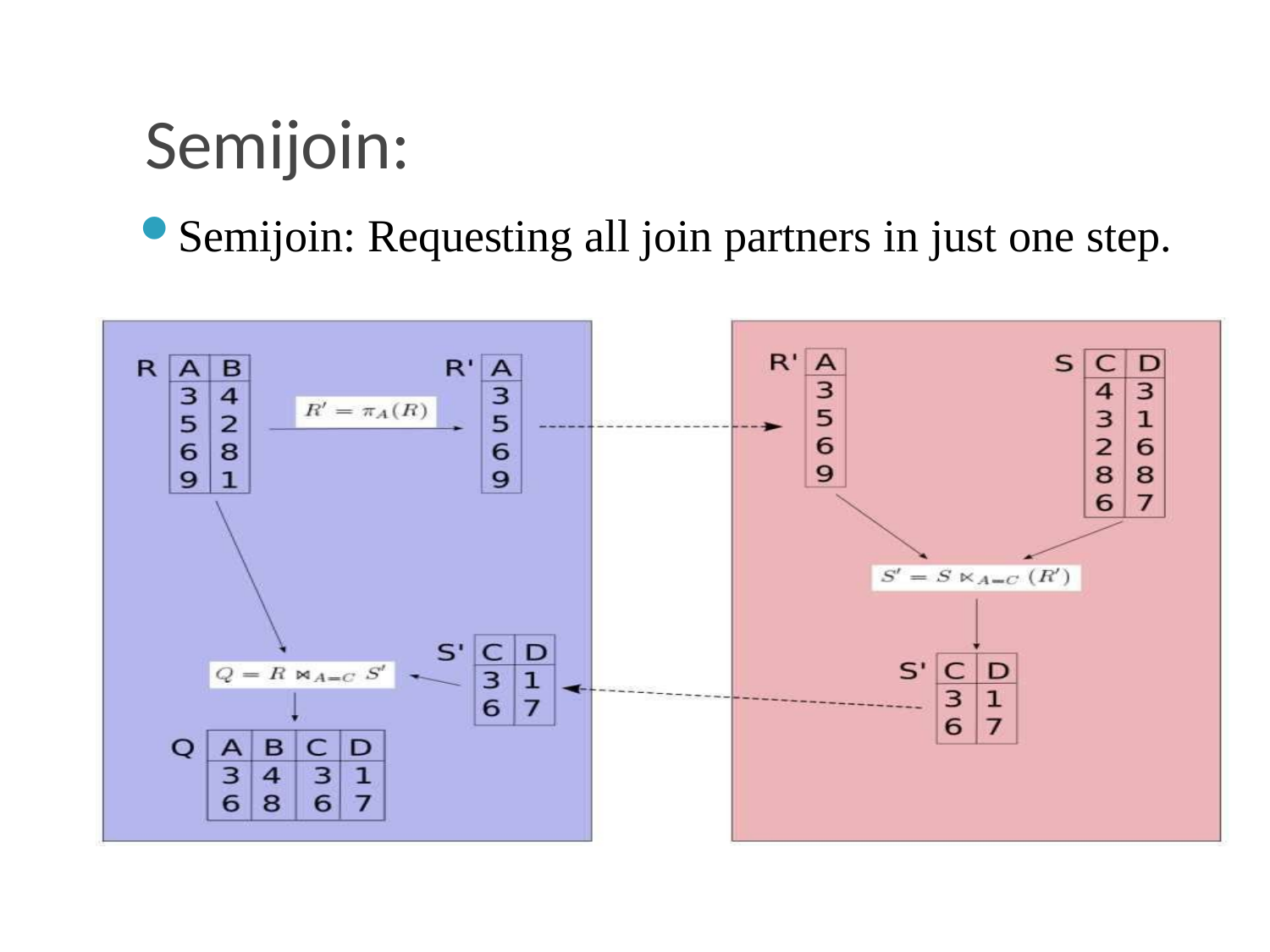

Semijoin:
Semijoin: Requesting all join partners in just one step.